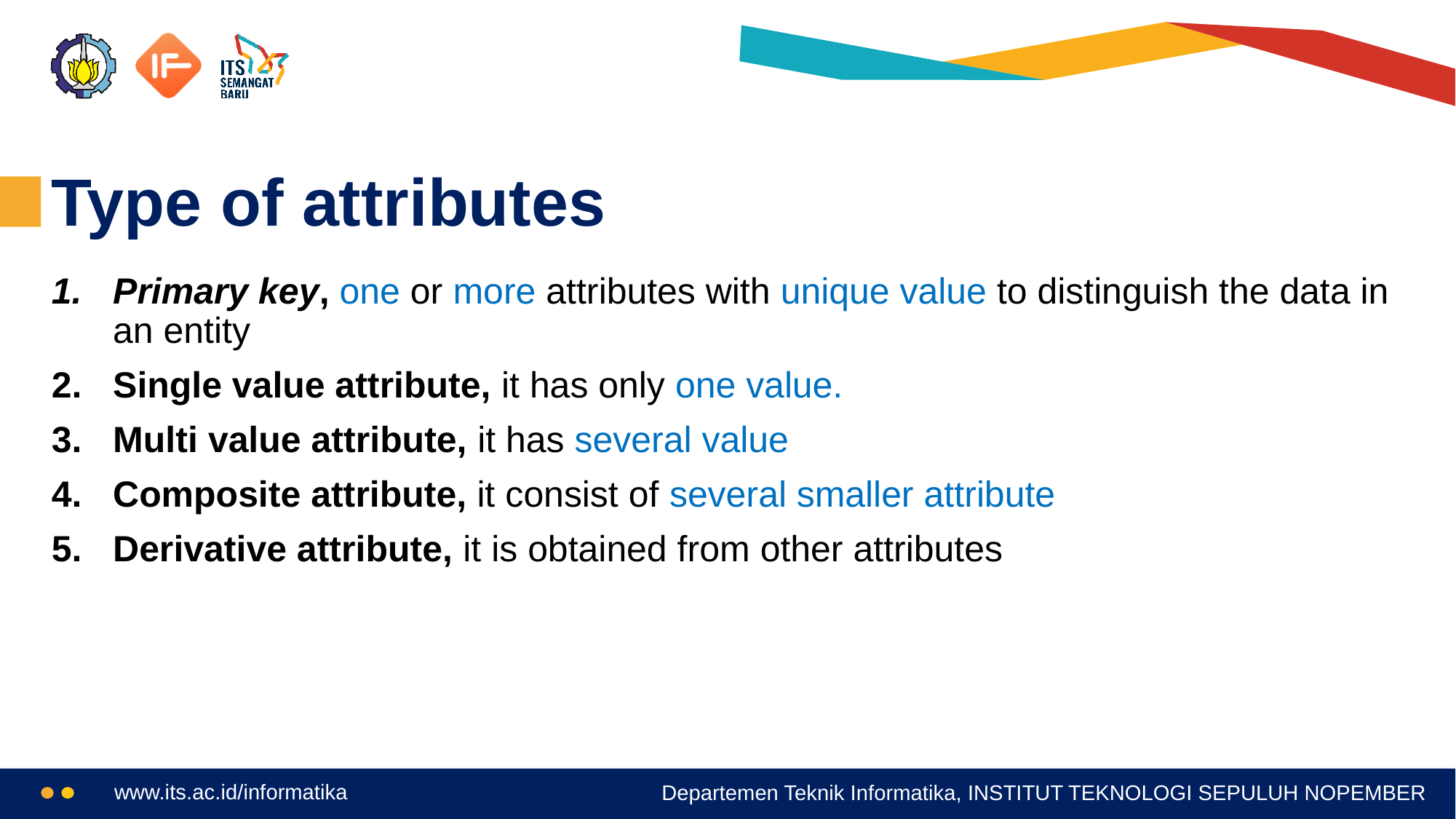

# Type of attributes
Primary key, one or more attributes with unique value to distinguish the data in an entity
Single value attribute, it has only one value.
Multi value attribute, it has several value
Composite attribute, it consist of several smaller attribute
Derivative attribute, it is obtained from other attributes